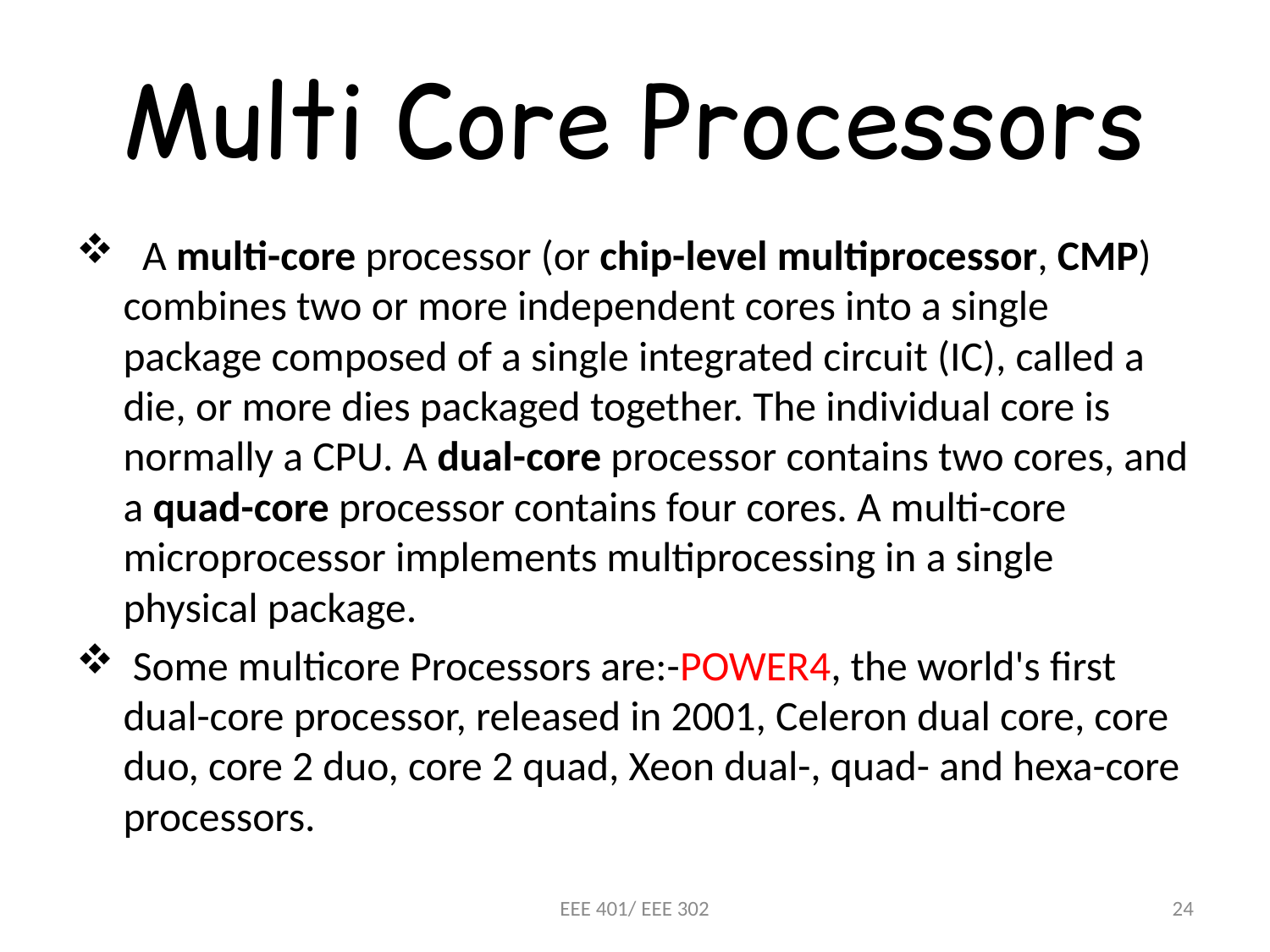

# Multi Core Processors
  A multi-core processor (or chip-level multiprocessor, CMP) combines two or more independent cores into a single package composed of a single integrated circuit (IC), called a die, or more dies packaged together. The individual core is normally a CPU. A dual-core processor contains two cores, and a quad-core processor contains four cores. A multi-core microprocessor implements multiprocessing in a single physical package.
 Some multicore Processors are:-POWER4, the world's first dual-core processor, released in 2001, Celeron dual core, core duo, core 2 duo, core 2 quad, Xeon dual-, quad- and hexa-core processors.
EEE 401/ EEE 302
24